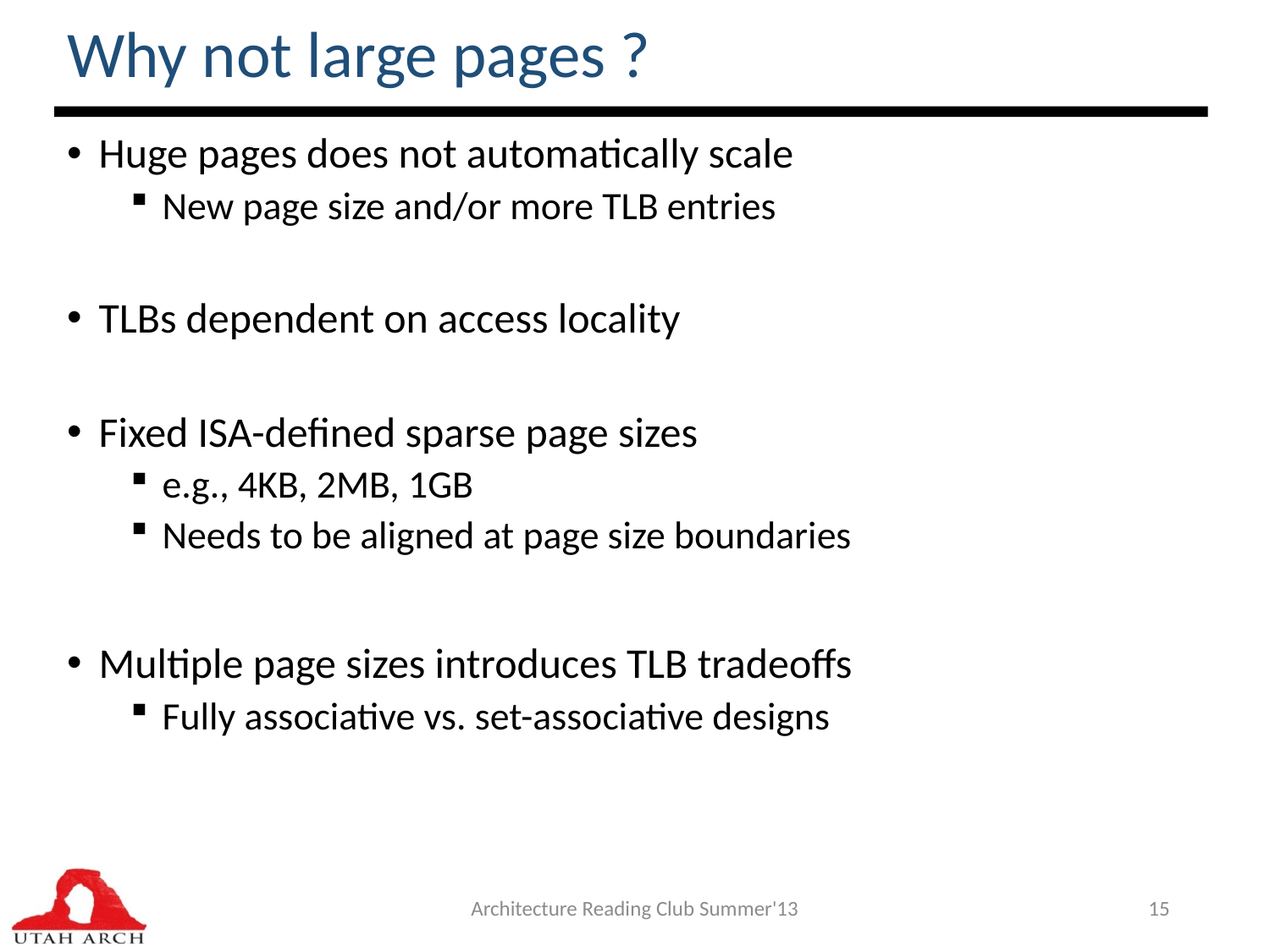

# Why not large pages ?
Huge pages does not automatically scale
New page size and/or more TLB entries

TLBs dependent on access locality

Fixed ISA-defined sparse page sizes
e.g., 4KB, 2MB, 1GB
Needs to be aligned at page size boundaries

Multiple page sizes introduces TLB tradeoffs
Fully associative vs. set-associative designs

Architecture Reading Club Summer'13
15